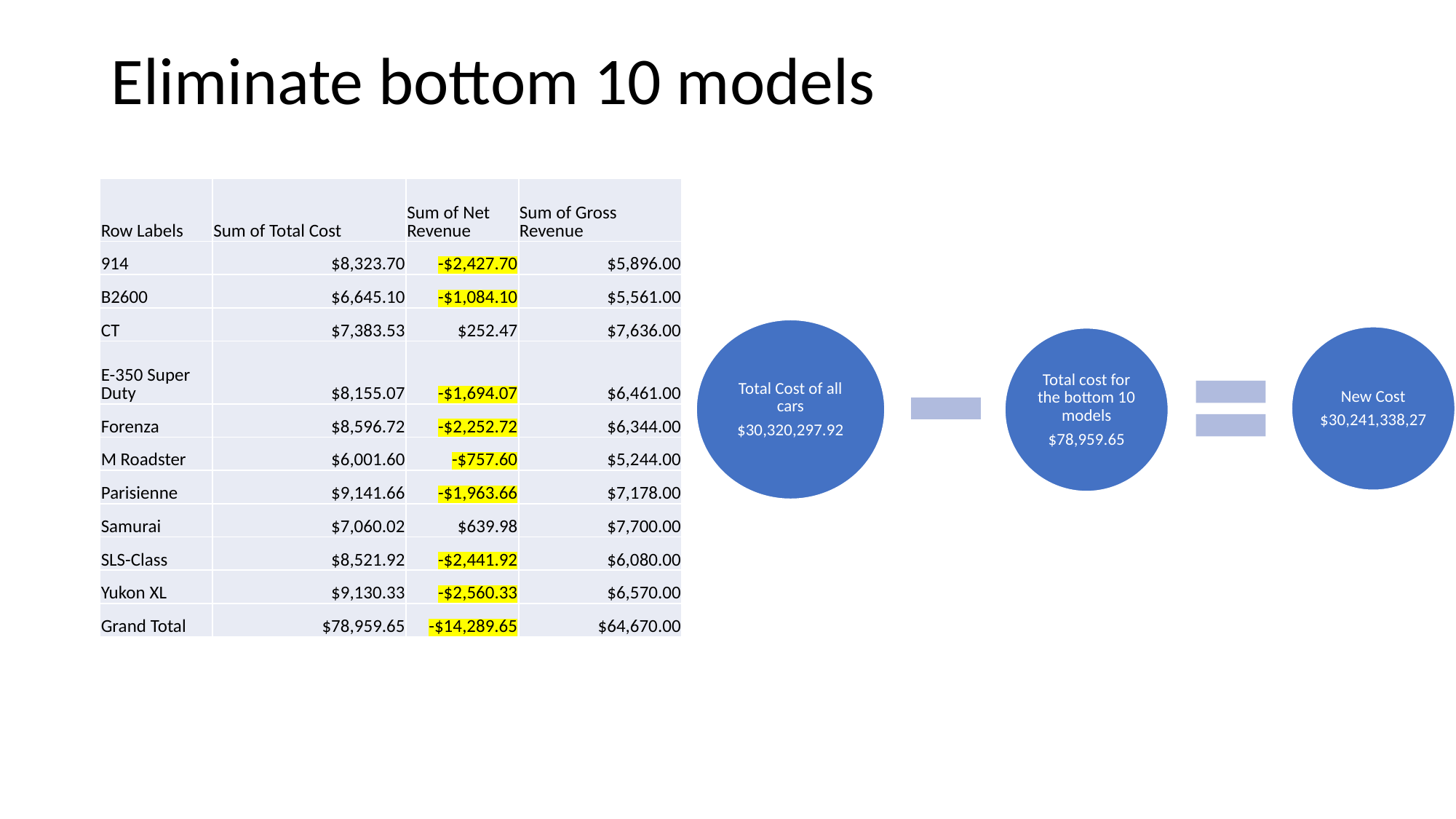

# Eliminate bottom 10 models
| Row Labels | Sum of Total Cost | Sum of Net Revenue | Sum of Gross Revenue |
| --- | --- | --- | --- |
| 914 | $8,323.70 | -$2,427.70 | $5,896.00 |
| B2600 | $6,645.10 | -$1,084.10 | $5,561.00 |
| CT | $7,383.53 | $252.47 | $7,636.00 |
| E-350 Super Duty | $8,155.07 | -$1,694.07 | $6,461.00 |
| Forenza | $8,596.72 | -$2,252.72 | $6,344.00 |
| M Roadster | $6,001.60 | -$757.60 | $5,244.00 |
| Parisienne | $9,141.66 | -$1,963.66 | $7,178.00 |
| Samurai | $7,060.02 | $639.98 | $7,700.00 |
| SLS-Class | $8,521.92 | -$2,441.92 | $6,080.00 |
| Yukon XL | $9,130.33 | -$2,560.33 | $6,570.00 |
| Grand Total | $78,959.65 | -$14,289.65 | $64,670.00 |
Total Cost of all cars
$30,320,297.92

Total cost for the bottom 10 models
$78,959.65

New Cost
$30,241,338,27